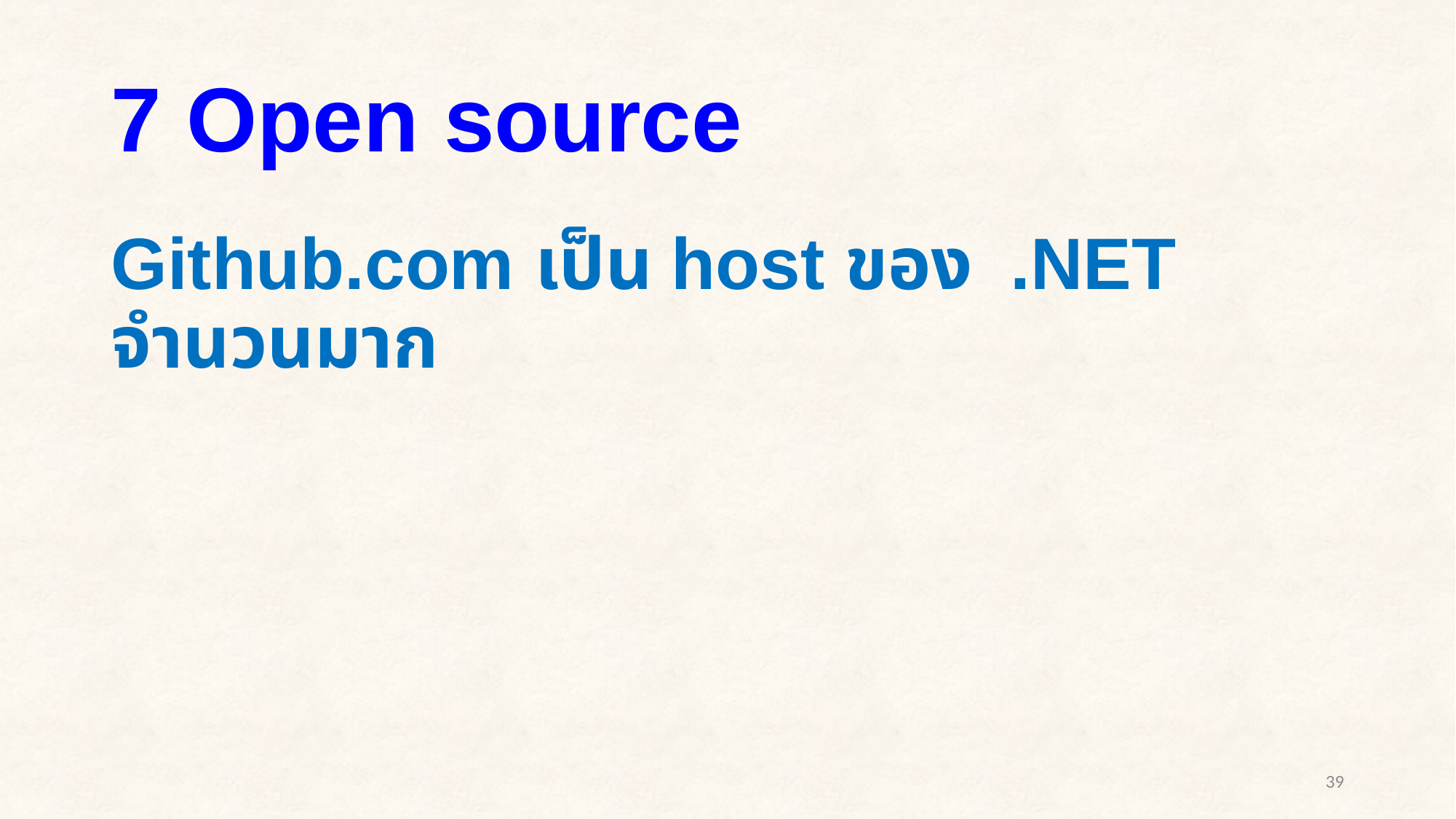

# 7 Open source
Github.com เป็น host ของ  .NET  จำนวนมาก
39